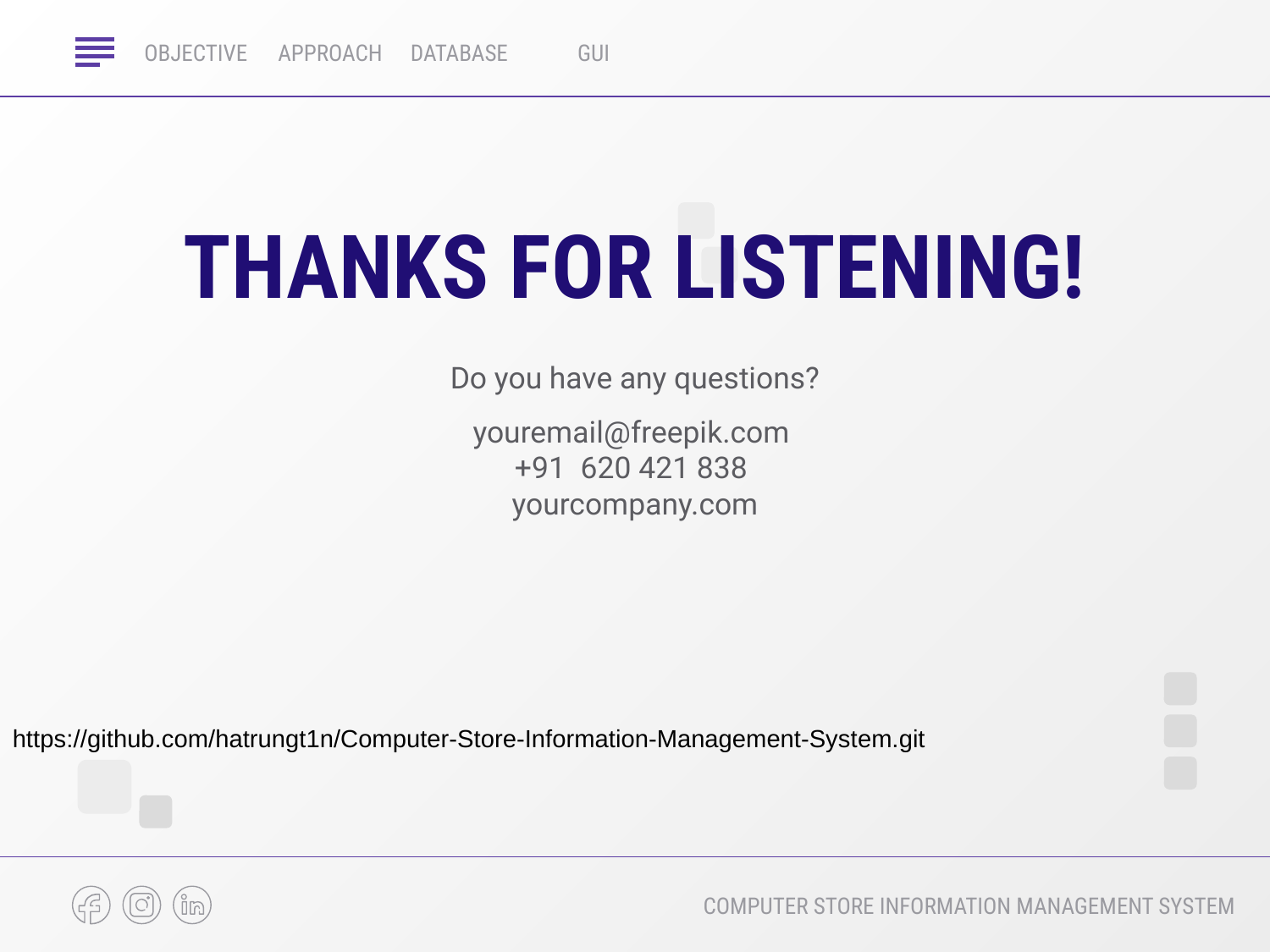

OBJECTIVE
APPROACH
DATABASE
GUI

# THANKS FOR LISTENING!
Do you have any questions?
youremail@freepik.com
+91  620 421 838
yourcompany.com

https://github.com/hatrungt1n/Computer-Store-Information-Management-System.git

COMPUTER STORE INFORMATION MANAGEMENT SYSTEM